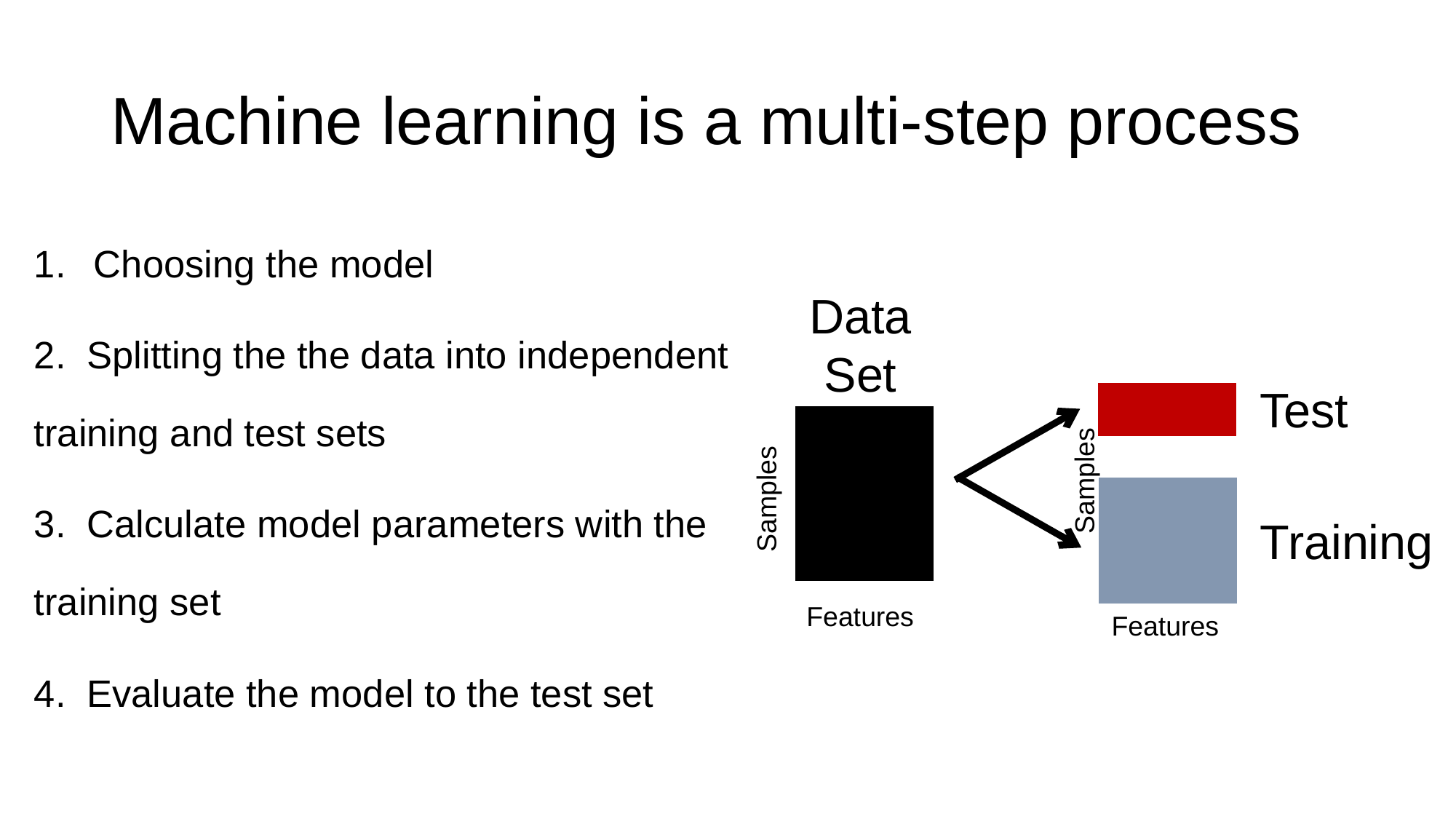

# Machine learning is a multi-step process
Choosing the model
2.  Splitting the the data into independent training and test sets
3.  Calculate model parameters with the training set
4.  Evaluate the model to the test set
Data
Set
Test

Samples
Samples

Training
Features
Features